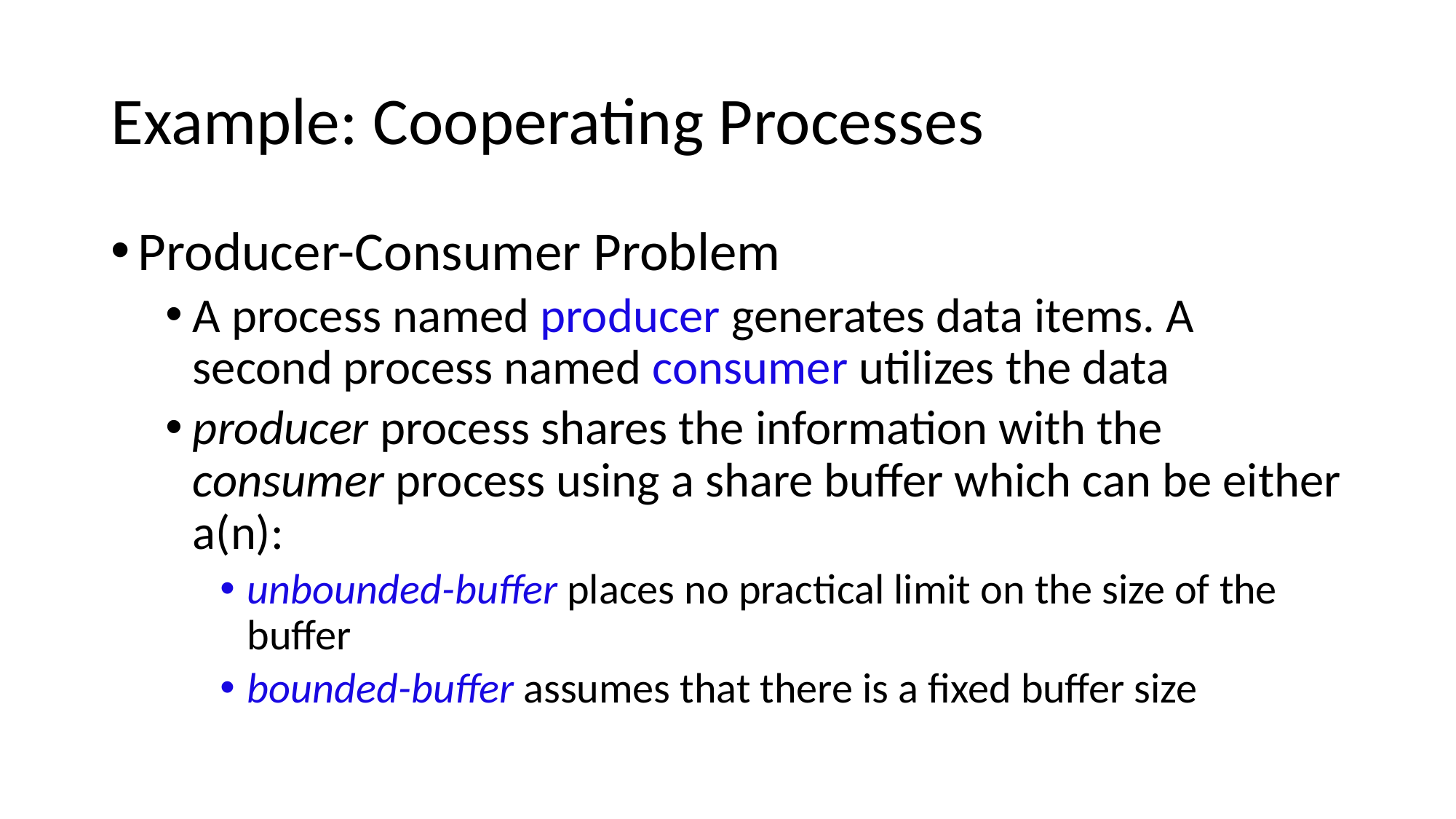

# Example: Cooperating Processes
Producer-Consumer Problem
A process named producer generates data items. A second process named consumer utilizes the data
producer process shares the information with the consumer process using a share buffer which can be either a(n):
unbounded-buffer places no practical limit on the size of the buffer
bounded-buffer assumes that there is a fixed buffer size